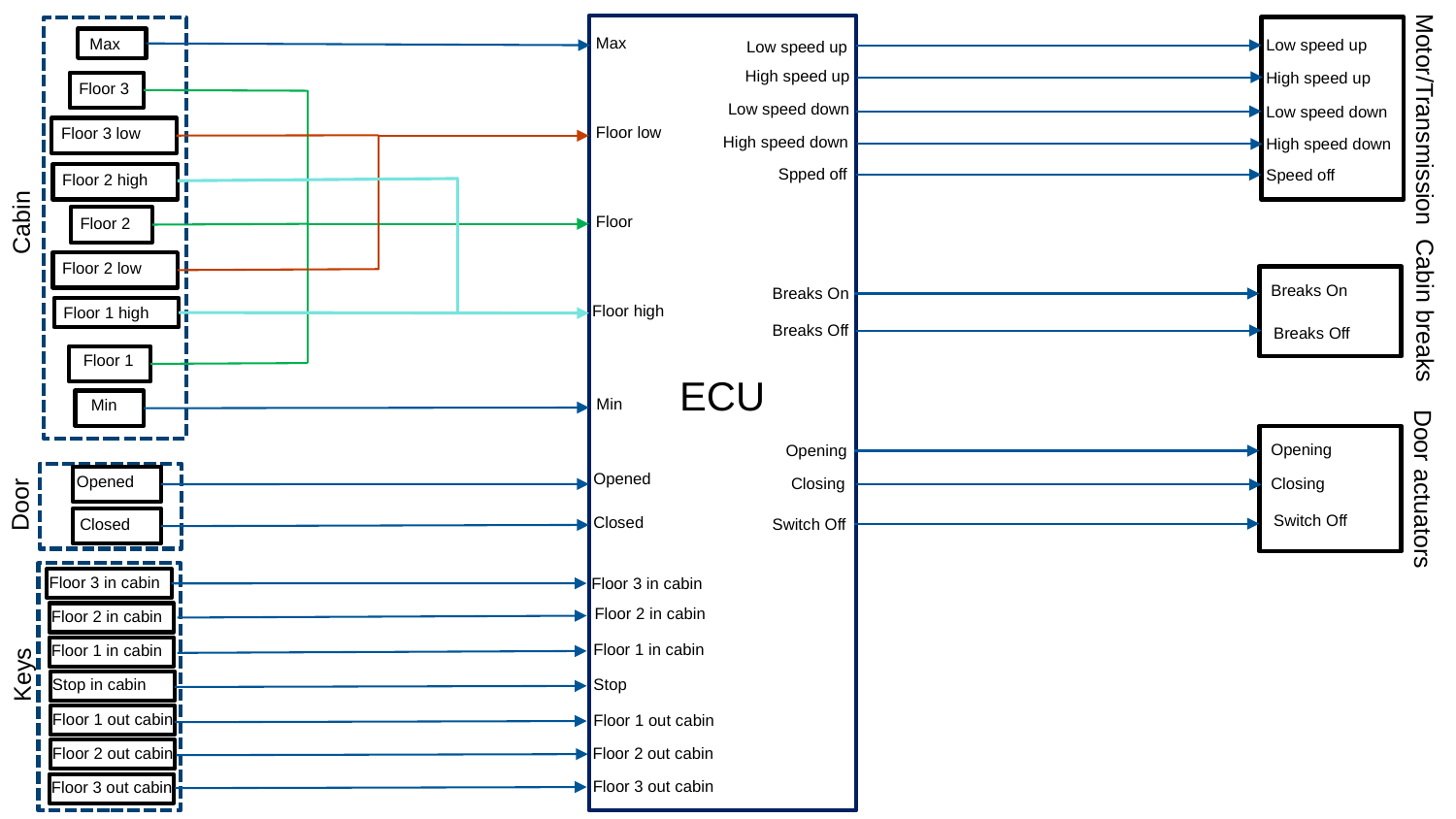

Max
Max
Low speed up

Low speed up
High speed up
High speed up
Floor 3

Low speed down
Low speed down
 Motor/Transmission
Floor low
Floor 3 low

High speed down
High speed down
Spped off
Speed off
Floor 2 high

 Cabin
Floor
Floor 2

Floor 2 low

Breaks On
Breaks On
Floor high
Floor 1 high
 Cabin breaks

Breaks Off
Breaks Off
Floor 1

ECU
Min
Min

Opening
Opening
Opened

Opened
Closing
Closing
 Door actuators

 Door
Switch Off
Closed
Switch Off
Closed

Floor 3 in cabin
Floor 3 in cabin

Floor 2 in cabin
Floor 2 in cabin

Floor 1 in cabin
Floor 1 in cabin

 Keys
Stop in cabin
Stop

Floor 1 out cabin
Floor 1 out cabin

Floor 2 out cabin
Floor 2 out cabin

Floor 3 out cabin
Floor 3 out cabin